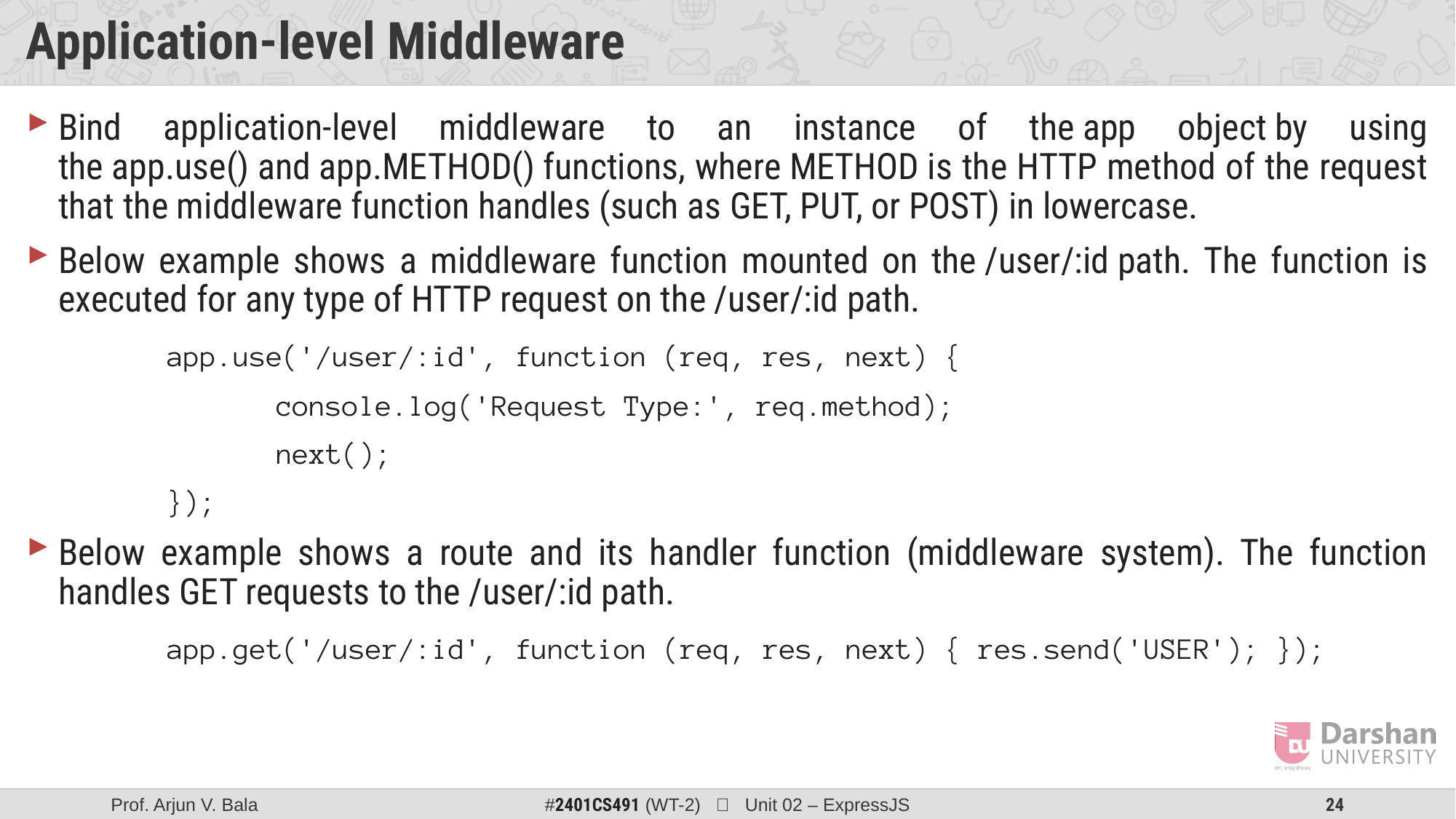

# Application-level Middleware
Bind application-level middleware to an instance of the app object by using the app.use() and app.METHOD() functions, where METHOD is the HTTP method of the request that the middleware function handles (such as GET, PUT, or POST) in lowercase.
Below example shows a middleware function mounted on the /user/:id path. The function is executed for any type of HTTP request on the /user/:id path.
		app.use('/user/:id', function (req, res, next) {
			console.log('Request Type:', req.method);
			next();
		});
Below example shows a route and its handler function (middleware system). The function handles GET requests to the /user/:id path.
		app.get('/user/:id', function (req, res, next) { res.send('USER'); });